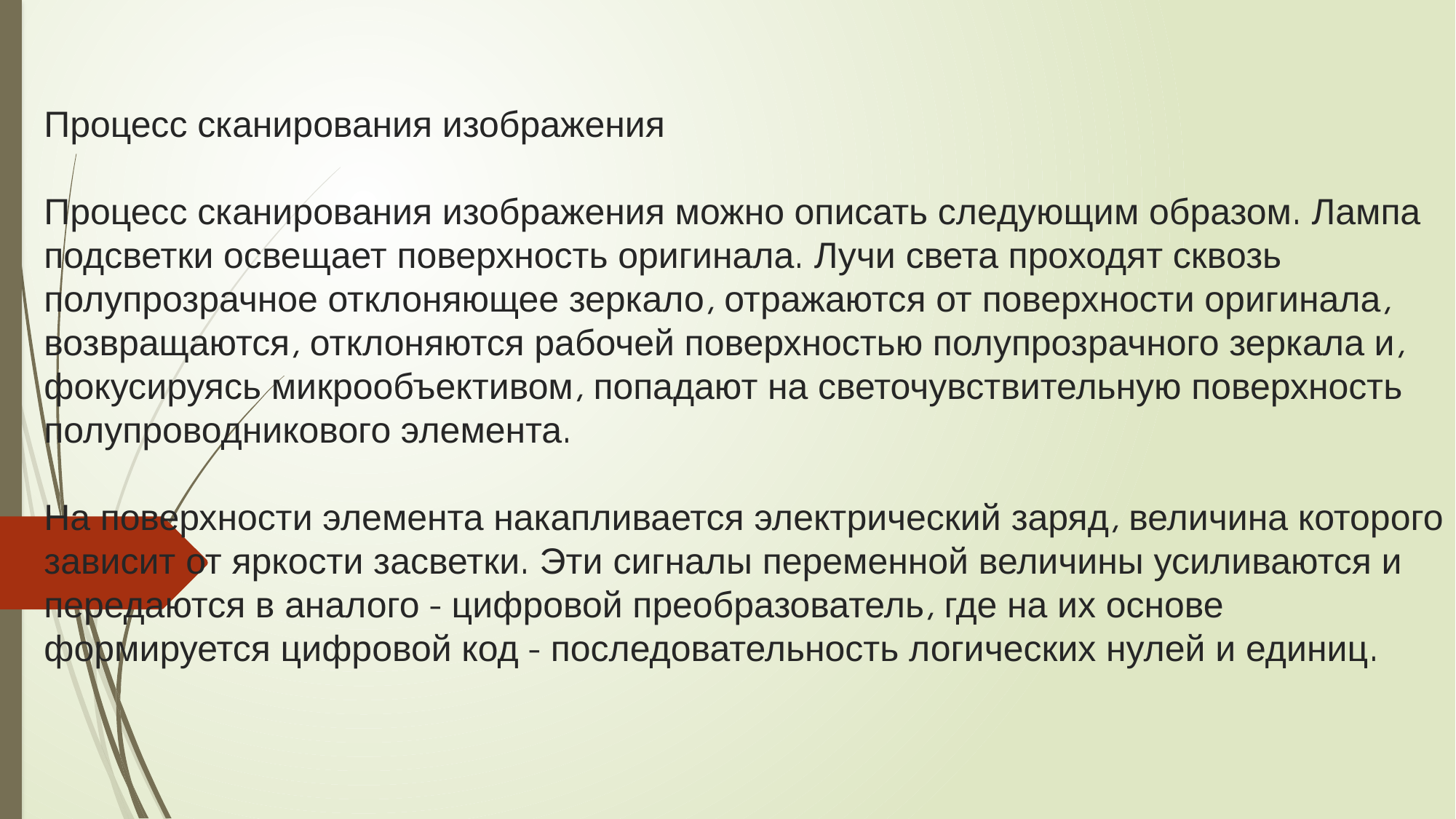

# Процесс сканирования изображения Процесс сканирования изображения можно описать следующим образом. Лампа подсветки освещает поверхность оригинала. Лучи света проходят сквозь полупрозрачное отклоняющее зеркало, отражаются от поверхности оригинала, возвращаются, отклоняются рабочей поверхностью полупрозрачного зеркала и, фокусируясь микрообъективом, попадают на светочувствительную поверхность полупроводникового элемента. На поверхности элемента накапливается электрический заряд, величина которого зависит от яркости засветки. Эти сигналы переменной величины усиливаются и передаются в аналого - цифровой преобразователь, где на их основе формируется цифровой код - последовательность логических нулей и единиц.